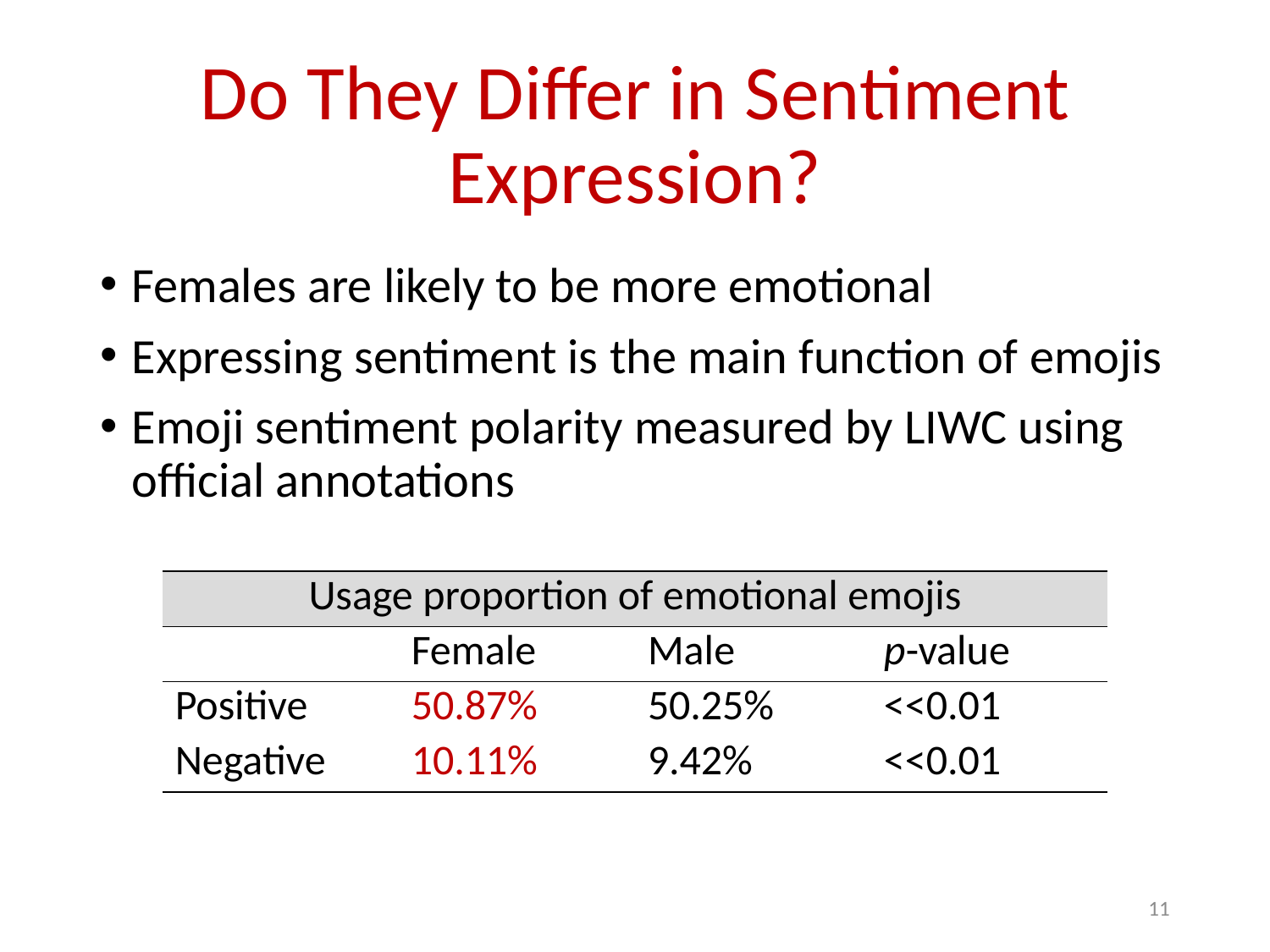

# Do They Differ in Sentiment Expression?
Females are likely to be more emotional
Expressing sentiment is the main function of emojis
Emoji sentiment polarity measured by LIWC using official annotations

| Usage proportion of emotional emojis |  |  |  |
| --- | --- | --- | --- |
|  | Female | Male | p-value |
| Positive | 50.87% | 50.25% | <<0.01 |
| Negative | 10.11% | 9.42% | <<0.01 |
11